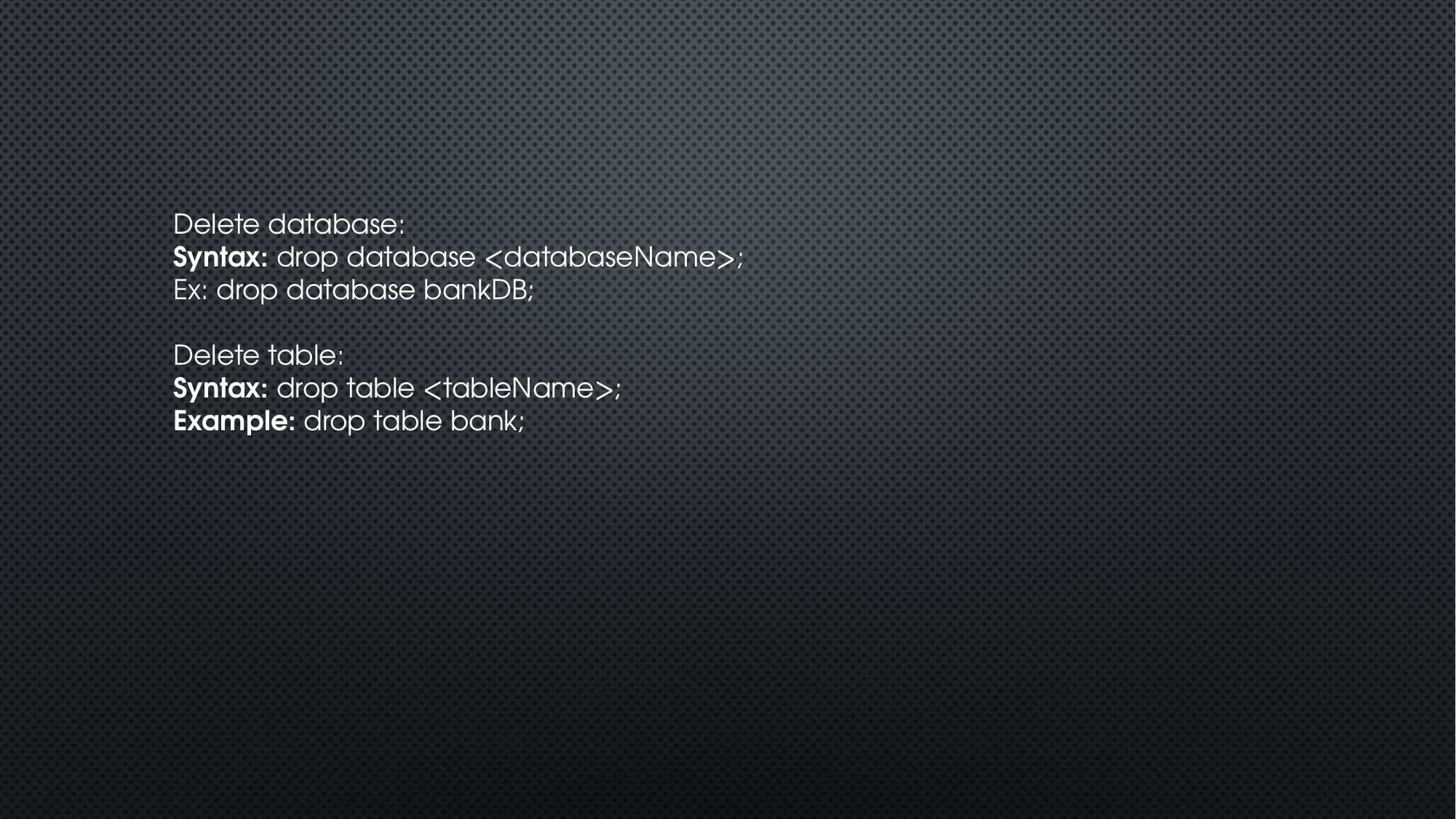

Delete database:
Syntax: drop database <databaseName>;
Ex: drop database bankDB;

Delete table:
Syntax: drop table <tableName>;
Example: drop table bank;